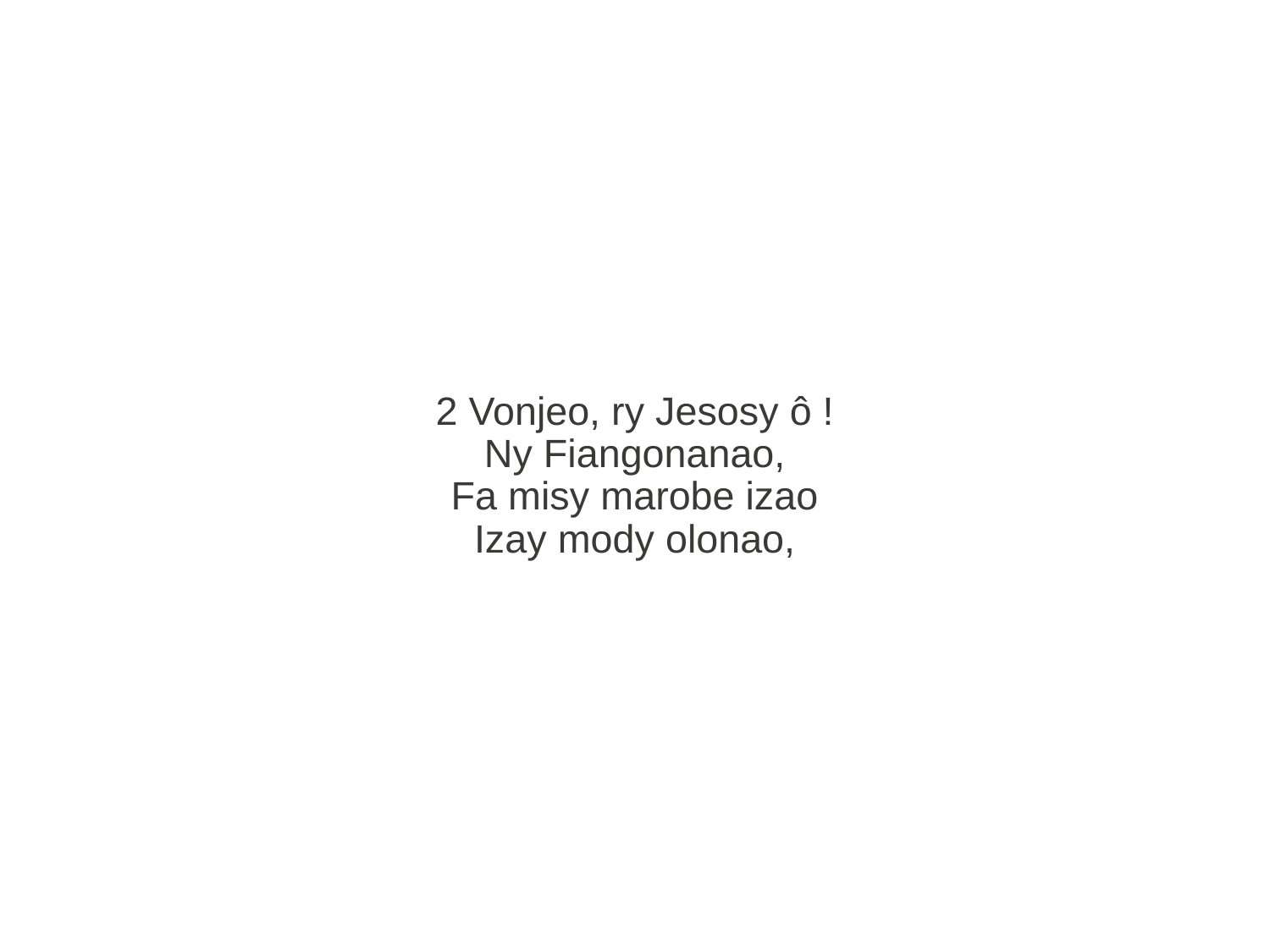

2 Vonjeo, ry Jesosy ô !
Ny Fiangonanao,
Fa misy marobe izao
Izay mody olonao,